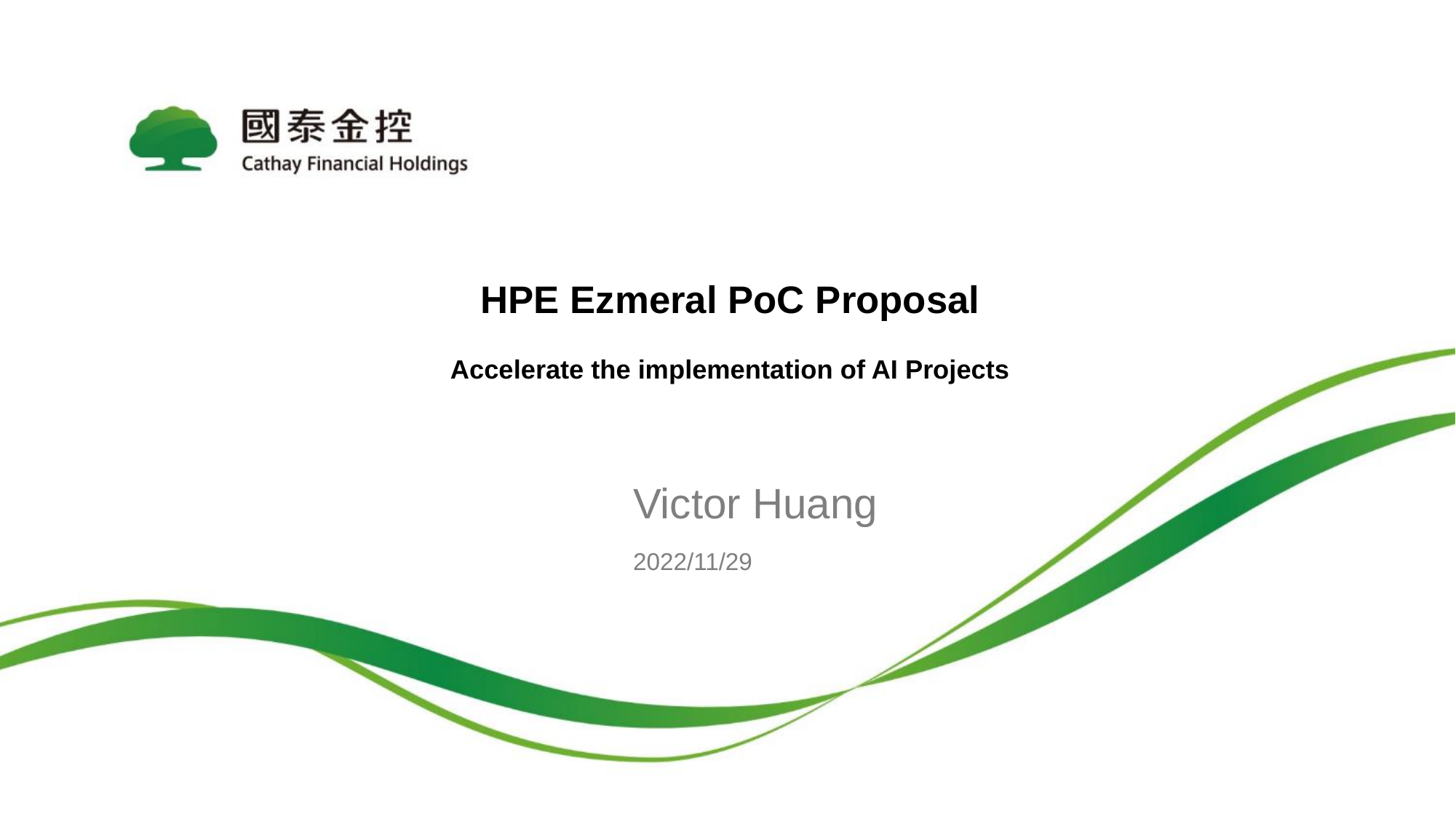

# HPE Ezmeral PoC Proposal Accelerate the implementation of AI Projects
Victor Huang
2022/11/29